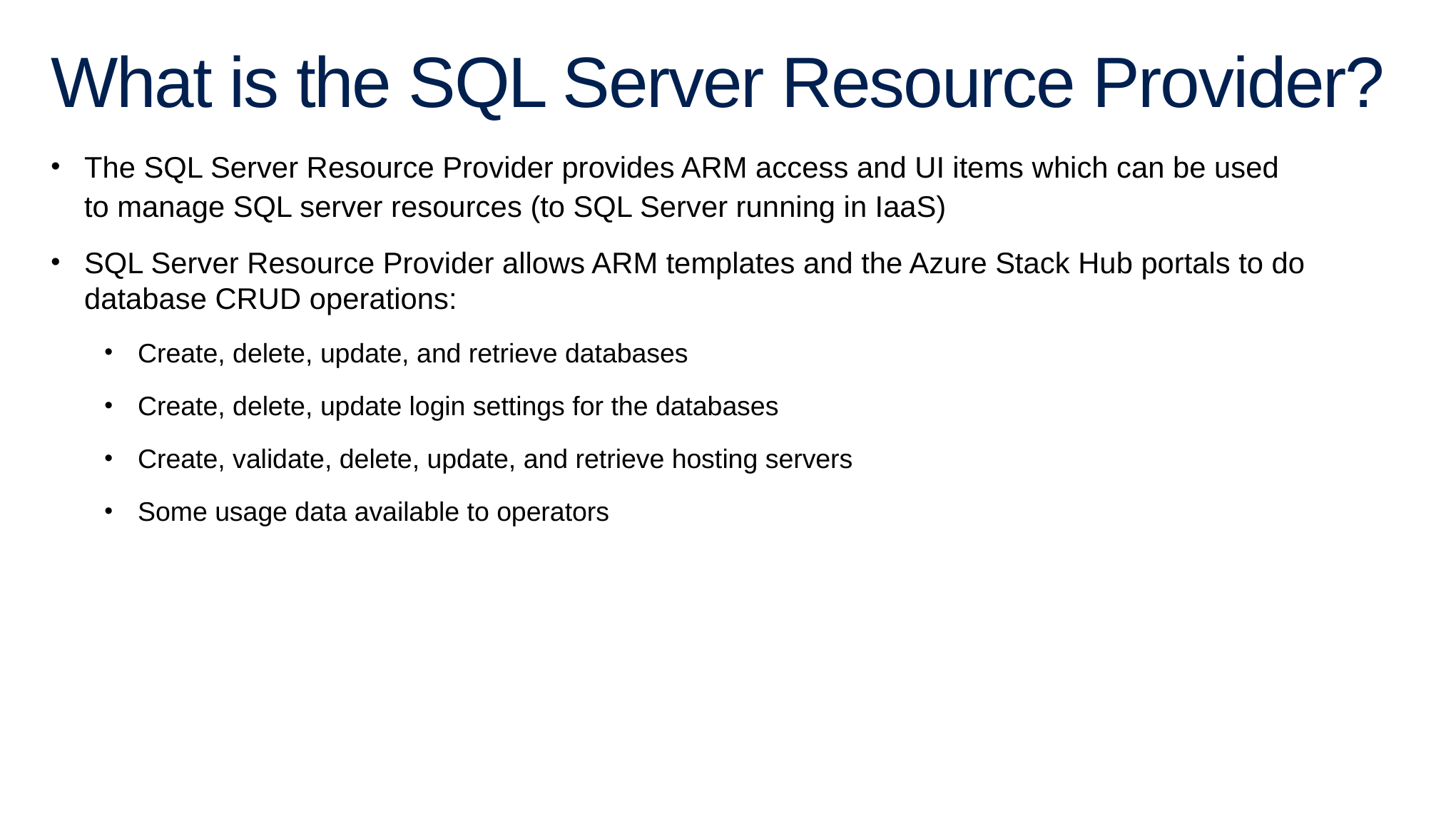

# What is the SQL Server Resource Provider?
The SQL Server Resource Provider provides ARM access and UI items which can be used to manage SQL server resources (to SQL Server running in IaaS)
SQL Server Resource Provider allows ARM templates and the Azure Stack Hub portals to do database CRUD operations:
Create, delete, update, and retrieve databases
Create, delete, update login settings for the databases
Create, validate, delete, update, and retrieve hosting servers
Some usage data available to operators